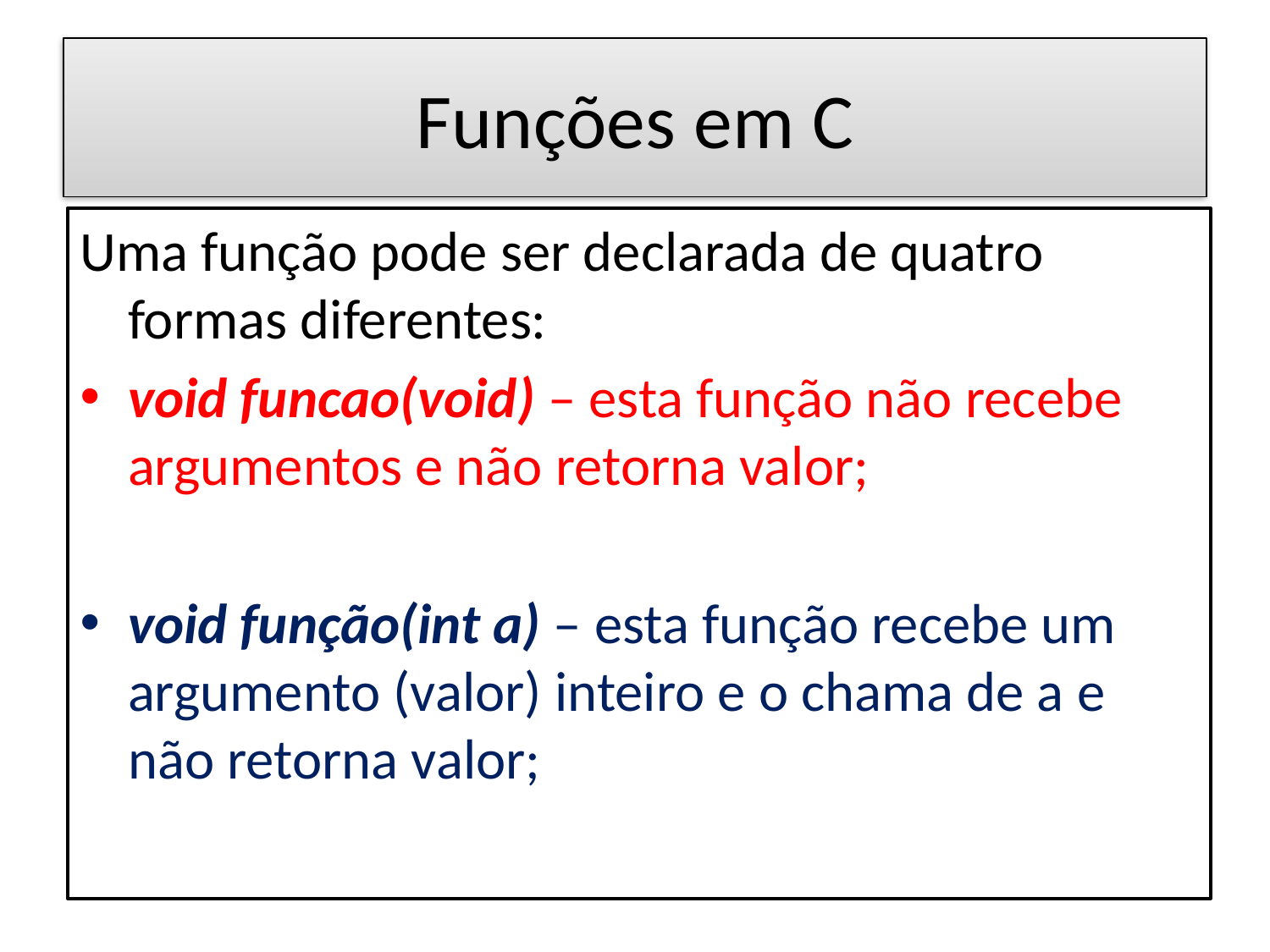

# Funções em C
Uma função pode ser declarada de quatro formas diferentes:
void funcao(void) – esta função não recebe argumentos e não retorna valor;

void função(int a) – esta função recebe um argumento (valor) inteiro e o chama de a e não retorna valor;